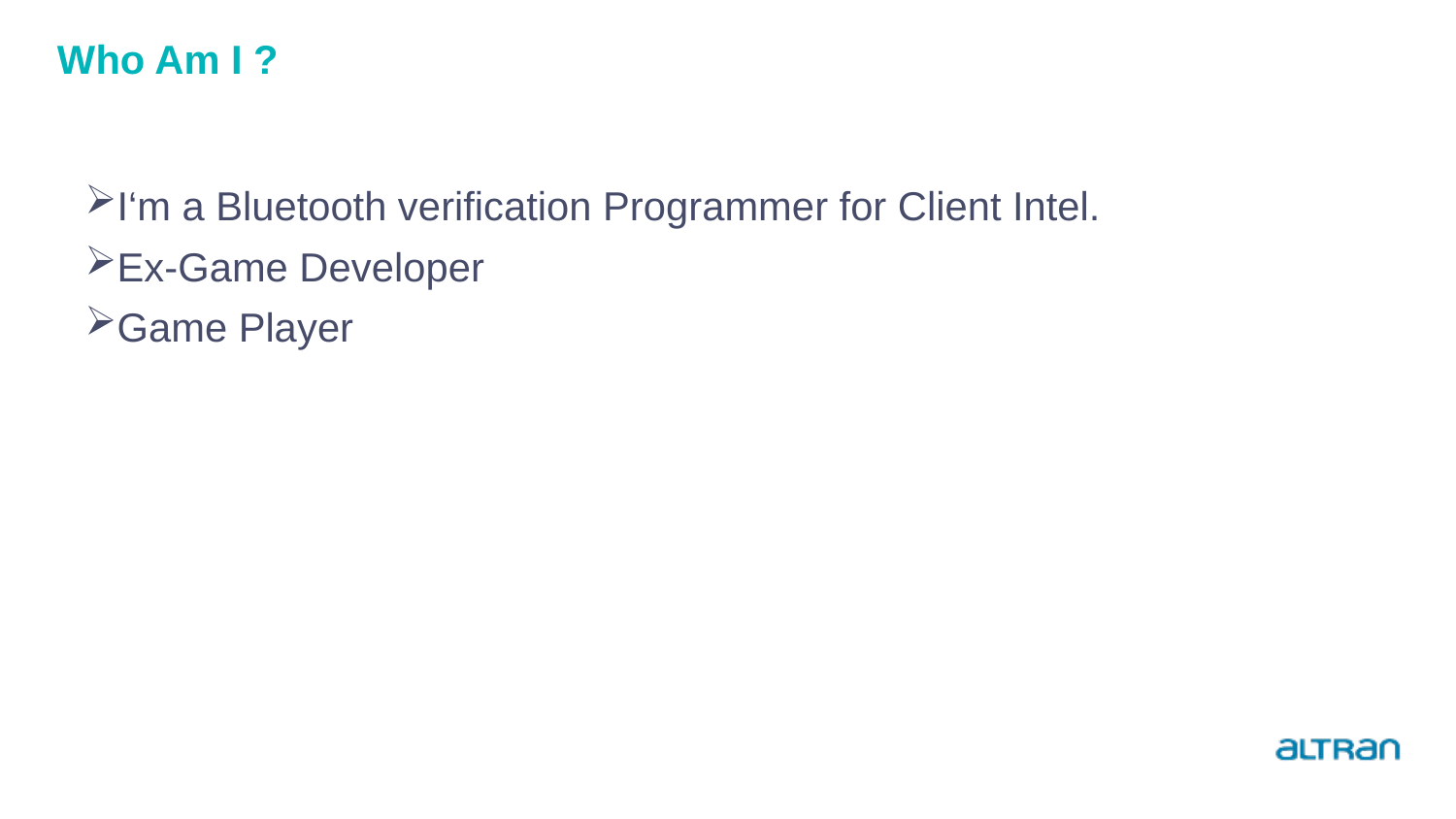

# Who Am I ?
I‘m a Bluetooth verification Programmer for Client Intel.
Ex-Game Developer
Game Player

2